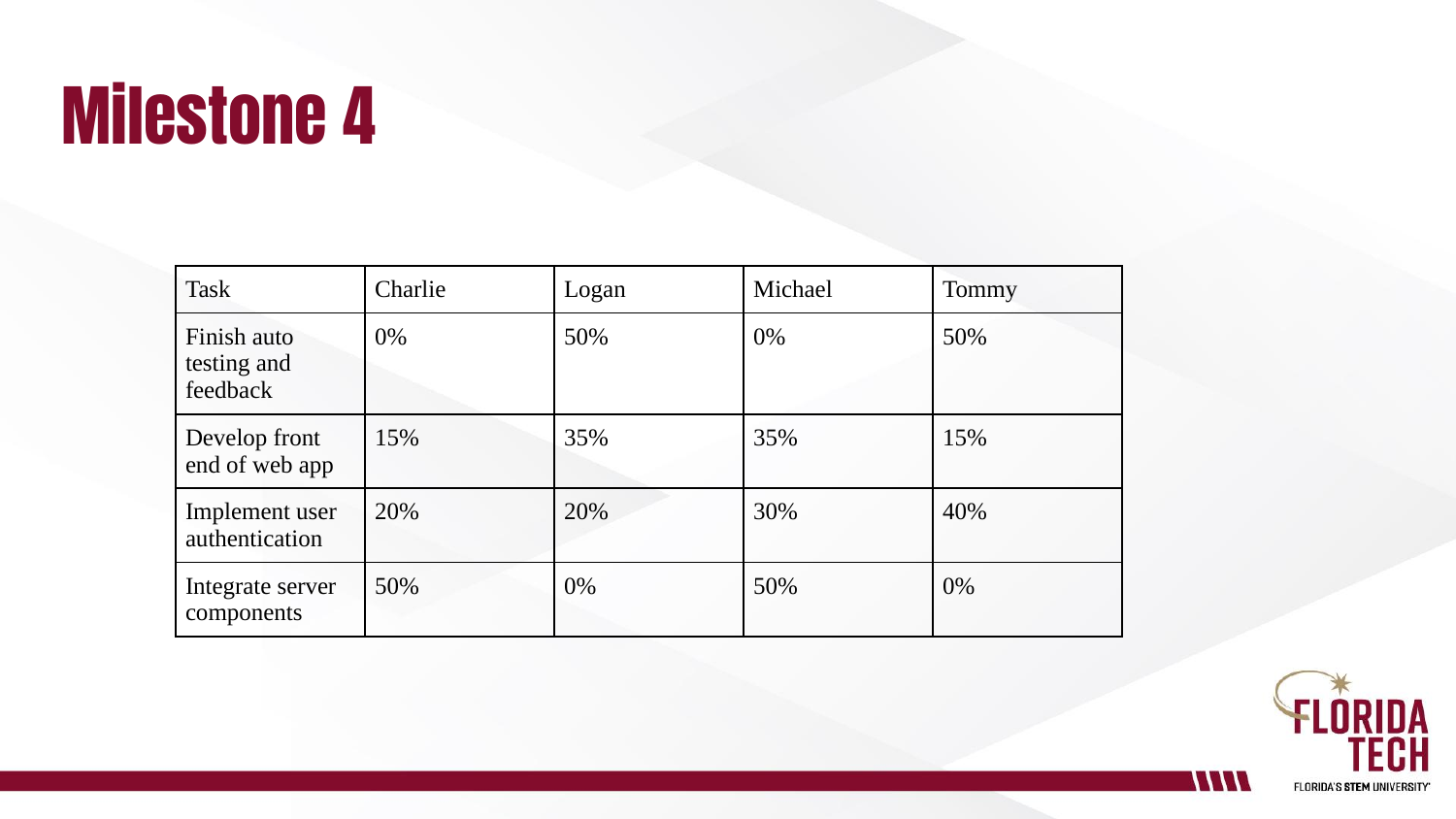

# Milestone 4
| Task | Charlie | Logan | Michael | Tommy |
| --- | --- | --- | --- | --- |
| Finish auto testing and feedback | 0% | 50% | 0% | 50% |
| Develop front end of web app | 15% | 35% | 35% | 15% |
| Implement user authentication | 20% | 20% | 30% | 40% |
| Integrate server components | 50% | 0% | 50% | 0% |